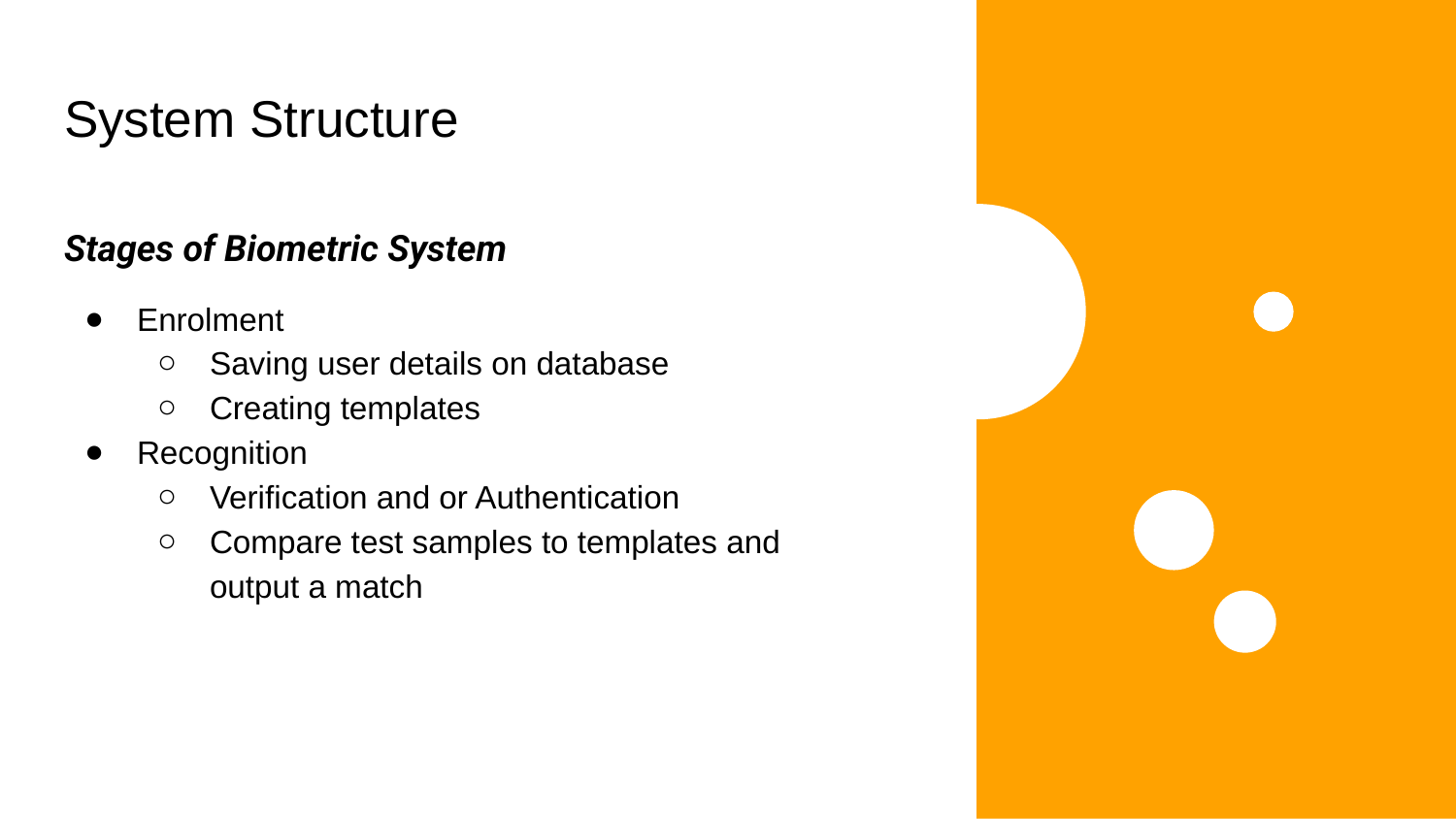

# System Structure
Stages of Biometric System
Enrolment
Saving user details on database
Creating templates
Recognition
Verification and or Authentication
Compare test samples to templates and output a match